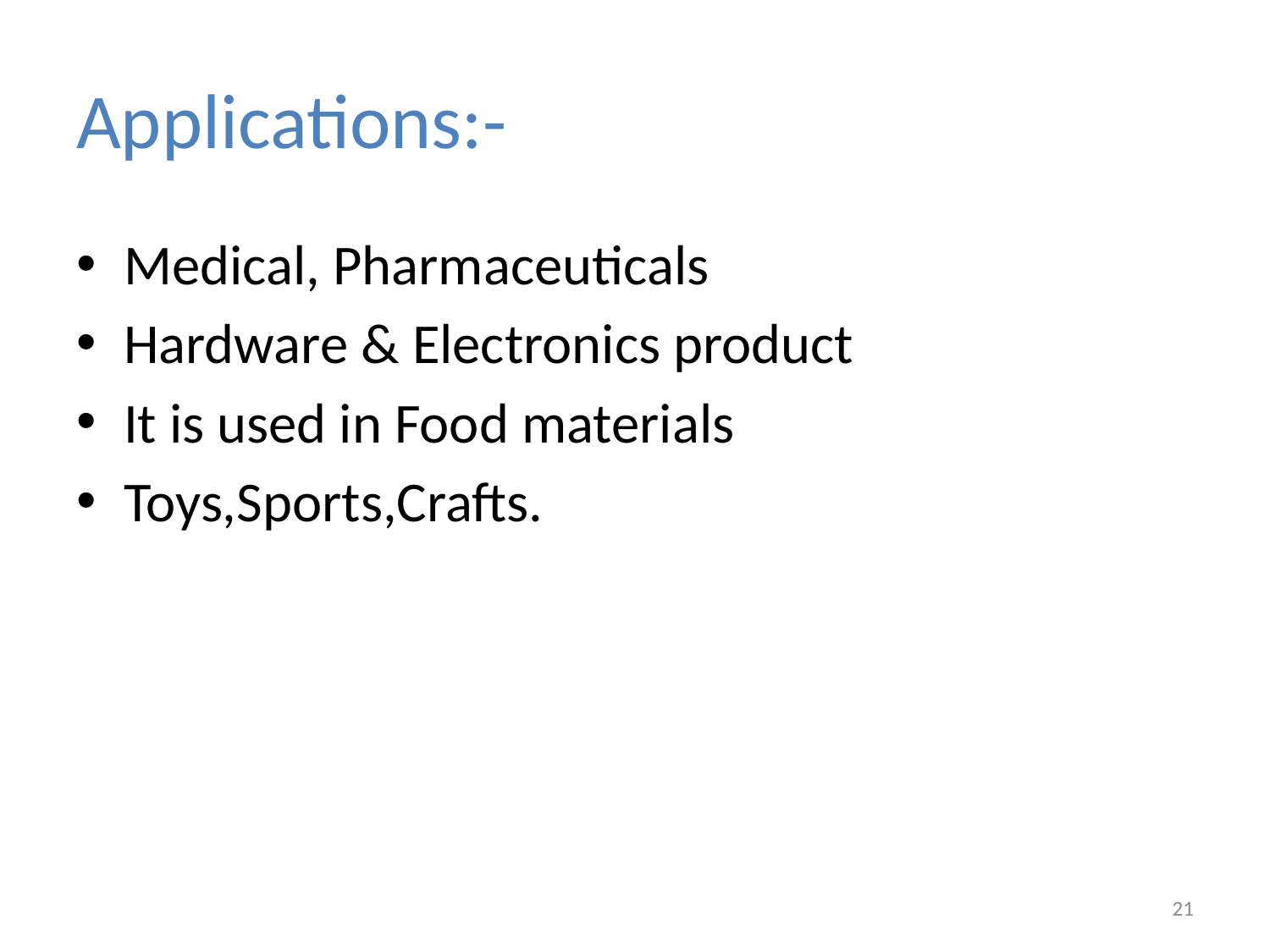

# Applications:-
Medical, Pharmaceuticals
Hardware & Electronics product
It is used in Food materials
Toys,Sports,Crafts.
21